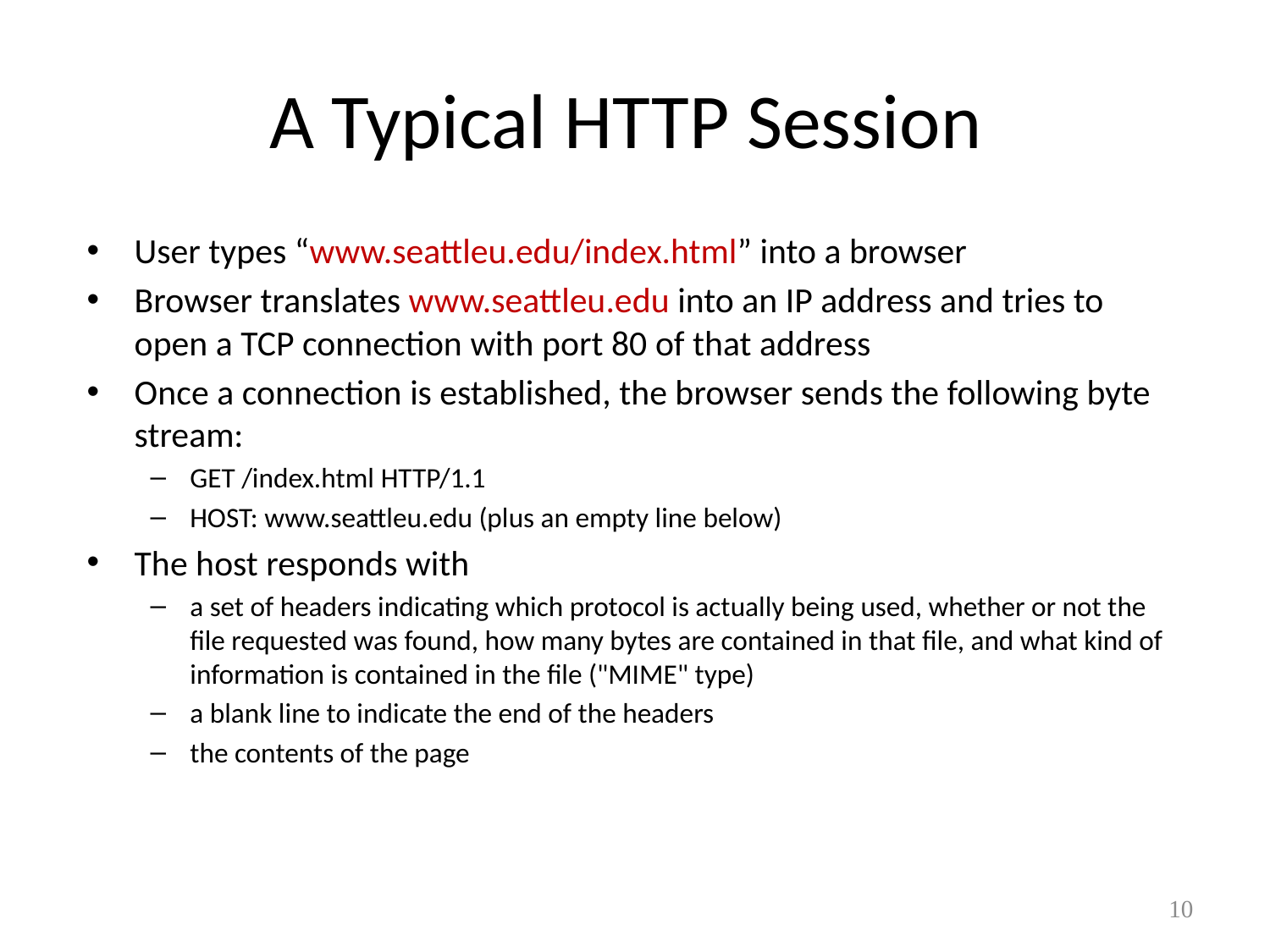

# A Typical HTTP Session
User types “www.seattleu.edu/index.html” into a browser
Browser translates www.seattleu.edu into an IP address and tries to open a TCP connection with port 80 of that address
Once a connection is established, the browser sends the following byte stream:
GET /index.html HTTP/1.1
HOST: www.seattleu.edu (plus an empty line below)
The host responds with
a set of headers indicating which protocol is actually being used, whether or not the file requested was found, how many bytes are contained in that file, and what kind of information is contained in the file ("MIME" type)
a blank line to indicate the end of the headers
the contents of the page
10